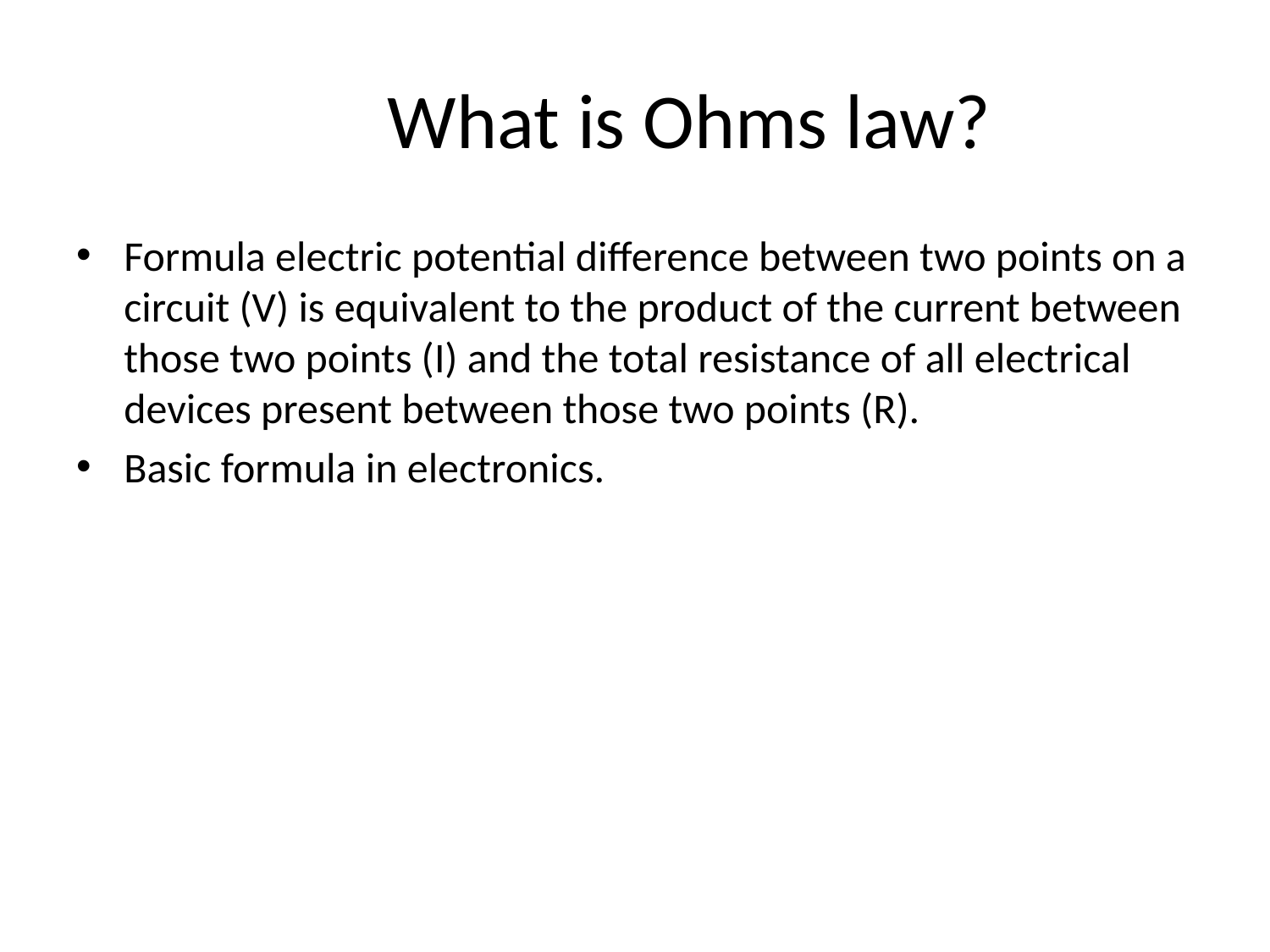

# What is Ohms law?
Formula electric potential difference between two points on a circuit (V) is equivalent to the product of the current between those two points (I) and the total resistance of all electrical devices present between those two points (R).
Basic formula in electronics.